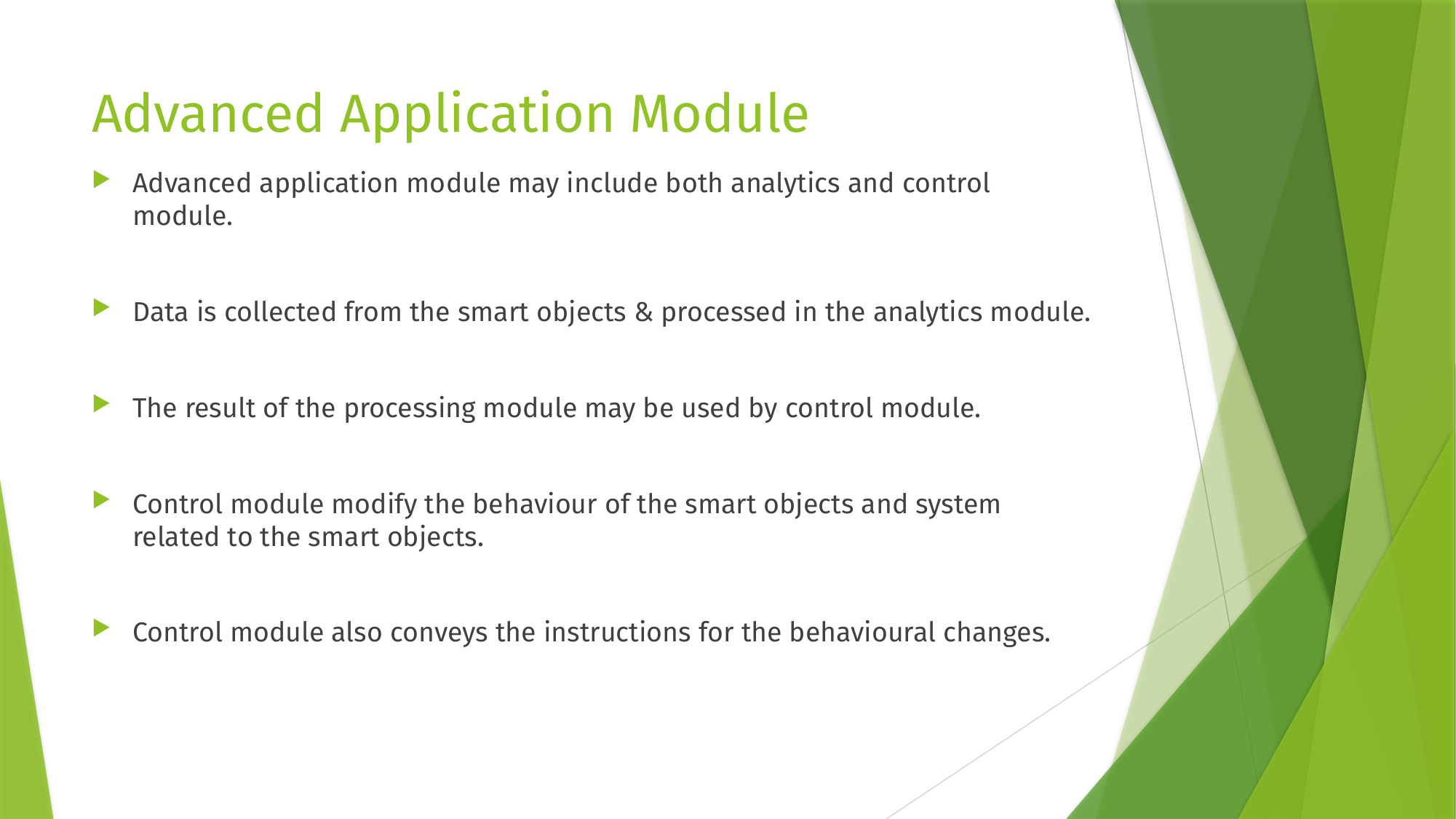

# Advanced Application Module
Advanced application module may include both analytics and control module.

Data is collected from the smart objects & processed in the analytics module.

The result of the processing module may be used by control module.

Control module modify the behaviour of the smart objects and system related to the smart objects.

Control module also conveys the instructions for the behavioural changes.